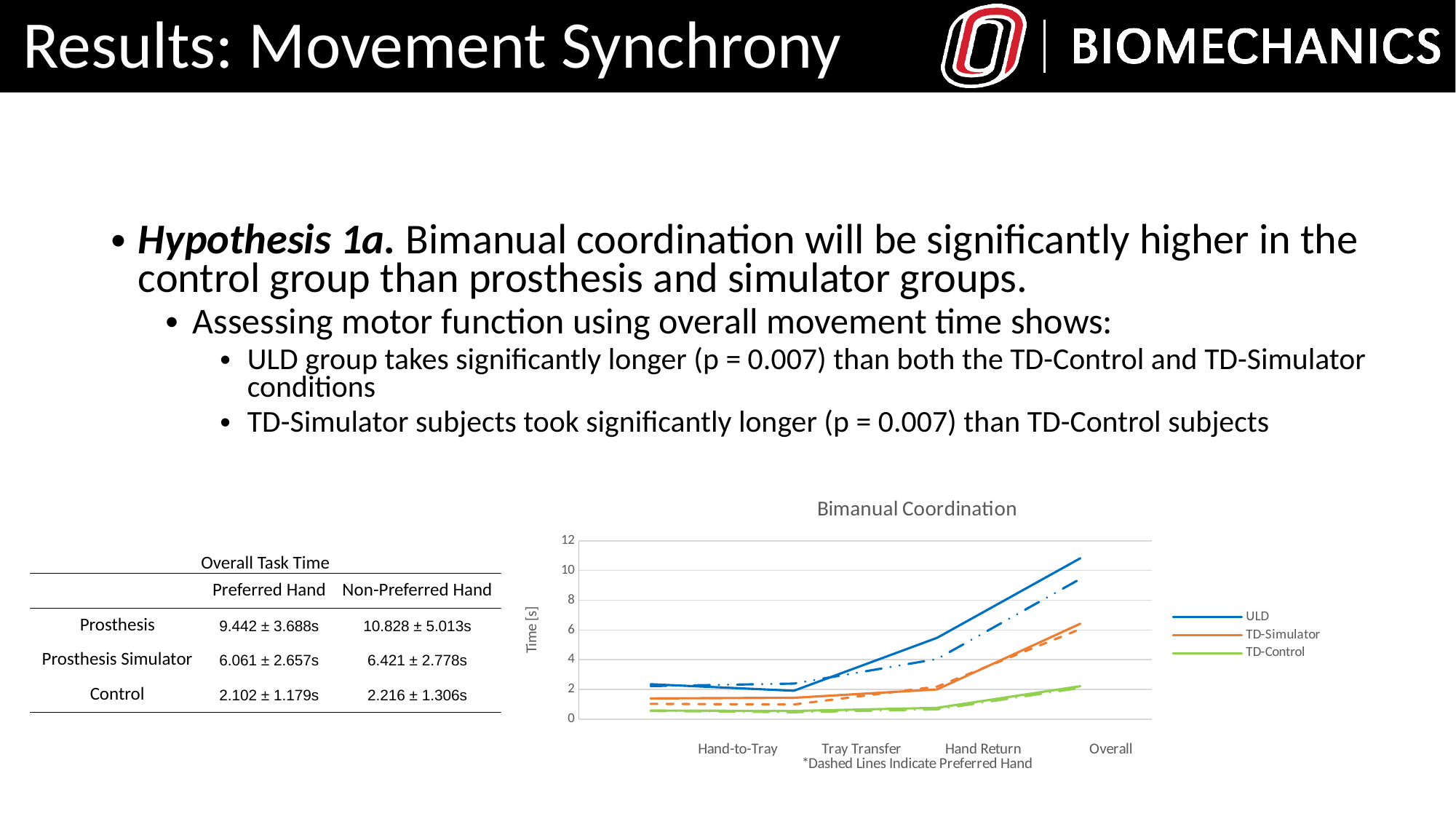

# Results: Movement Synchrony
Hypothesis 1a. Bimanual coordination will be significantly higher in the control group than prosthesis and simulator groups.
Assessing motor function using overall movement time shows:
ULD group takes significantly longer (p = 0.007) than both the TD-Control and TD-Simulator conditions
TD-Simulator subjects took significantly longer (p = 0.007) than TD-Control subjects

### Chart: Bimanual Coordination

| Category |  |  |  |  |  |  |
|---|---|---|---|---|---|---|
| Overall Task Time |  |  |
| --- | --- | --- |
|  | Preferred Hand | Non-Preferred Hand |
| Prosthesis | 9.442 ± 3.688s | 10.828 ± 5.013s |
| Prosthesis Simulator | 6.061 ± 2.657s | 6.421 ± 2.778s |
| Control | 2.102 ± 1.179s | 2.216 ± 1.306s |